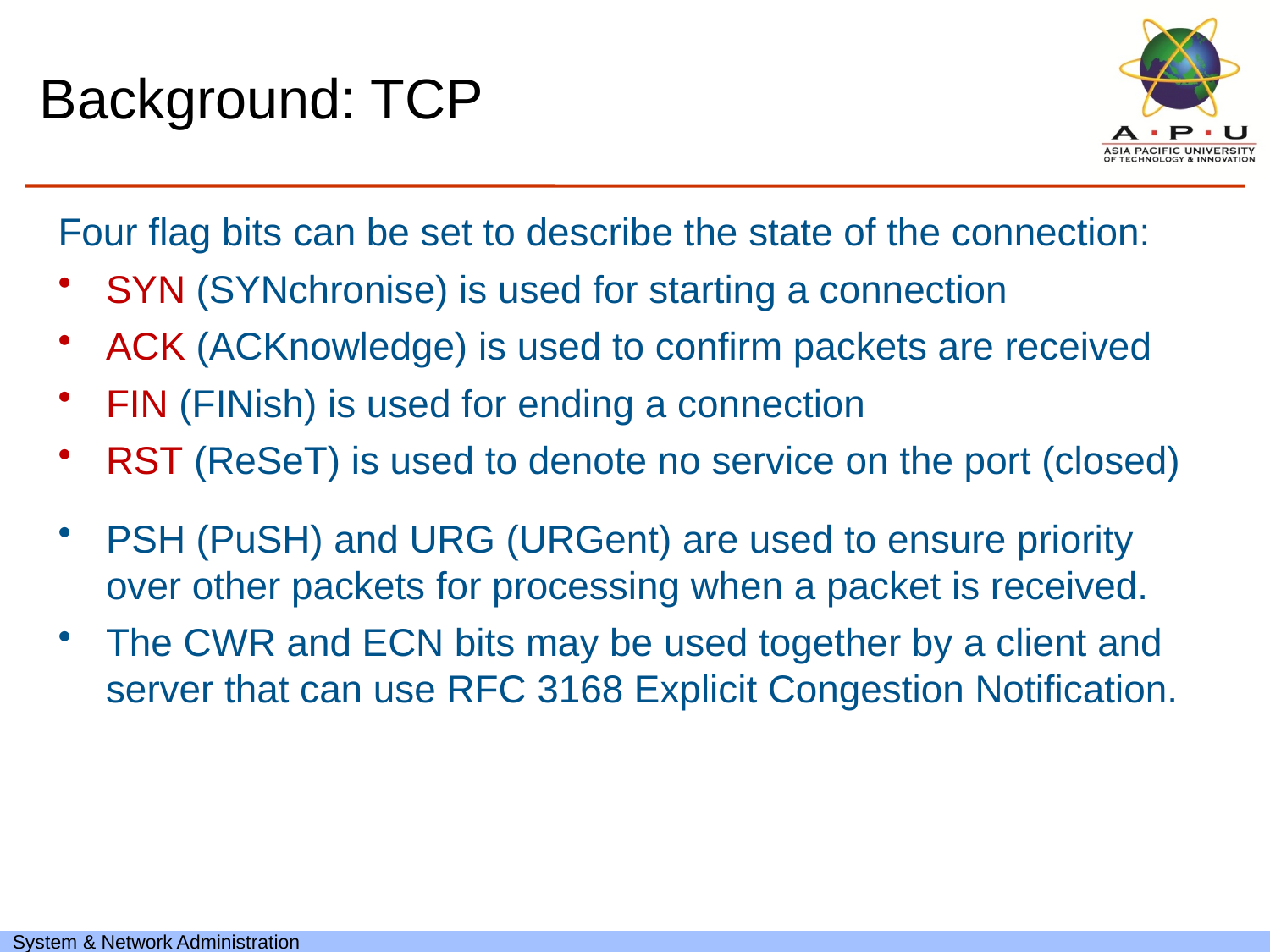

# Background: TCP
Four flag bits can be set to describe the state of the connection:
SYN (SYNchronise) is used for starting a connection
ACK (ACKnowledge) is used to confirm packets are received
FIN (FINish) is used for ending a connection
RST (ReSeT) is used to denote no service on the port (closed)
PSH (PuSH) and URG (URGent) are used to ensure priority over other packets for processing when a packet is received.
The CWR and ECN bits may be used together by a client and server that can use RFC 3168 Explicit Congestion Notification.